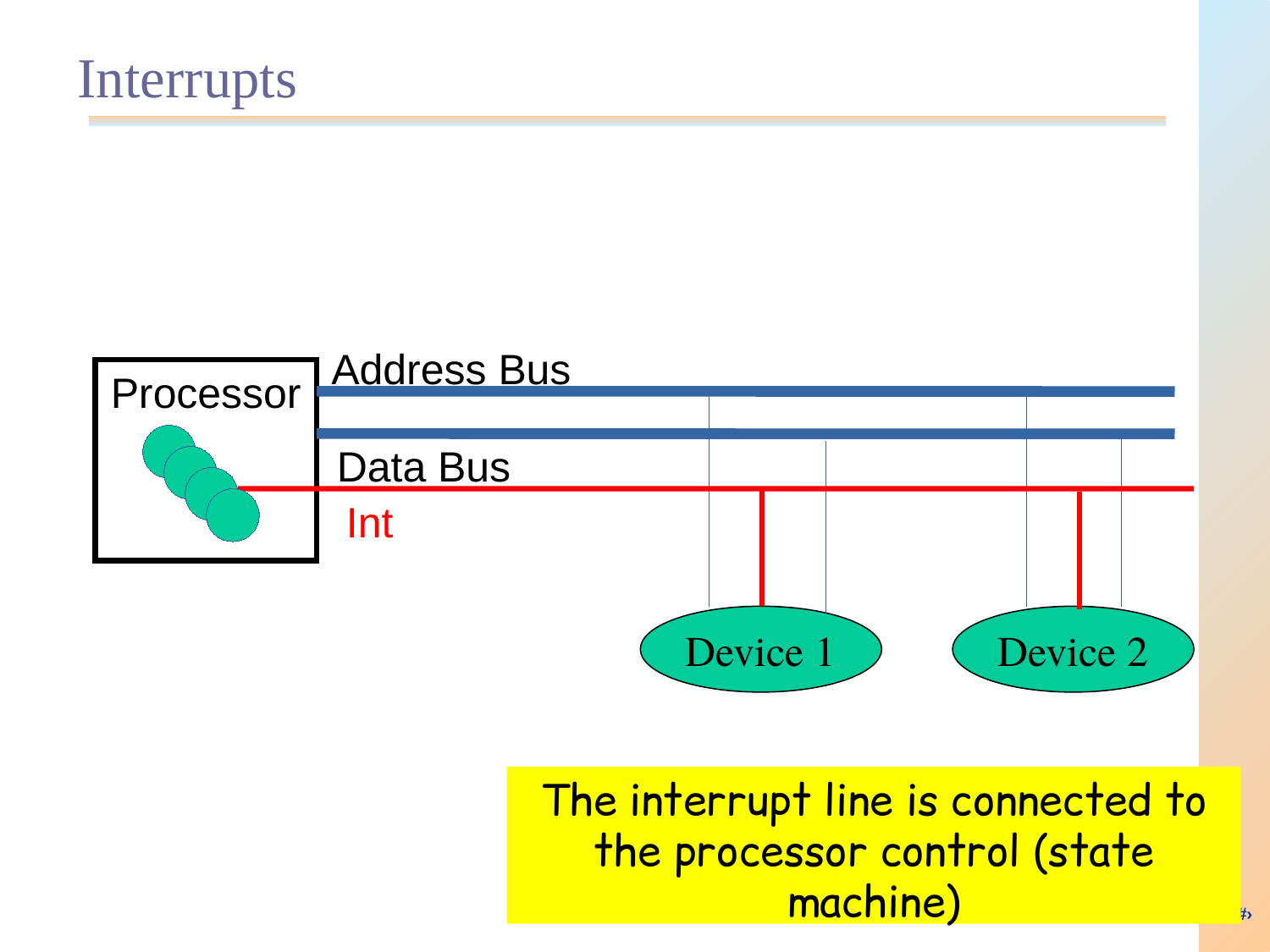

# Interrupts
Address Bus

Processor

Data Bus

Int

Device 1

Device 2

The interrupt line is connected to the processor control (state machine)